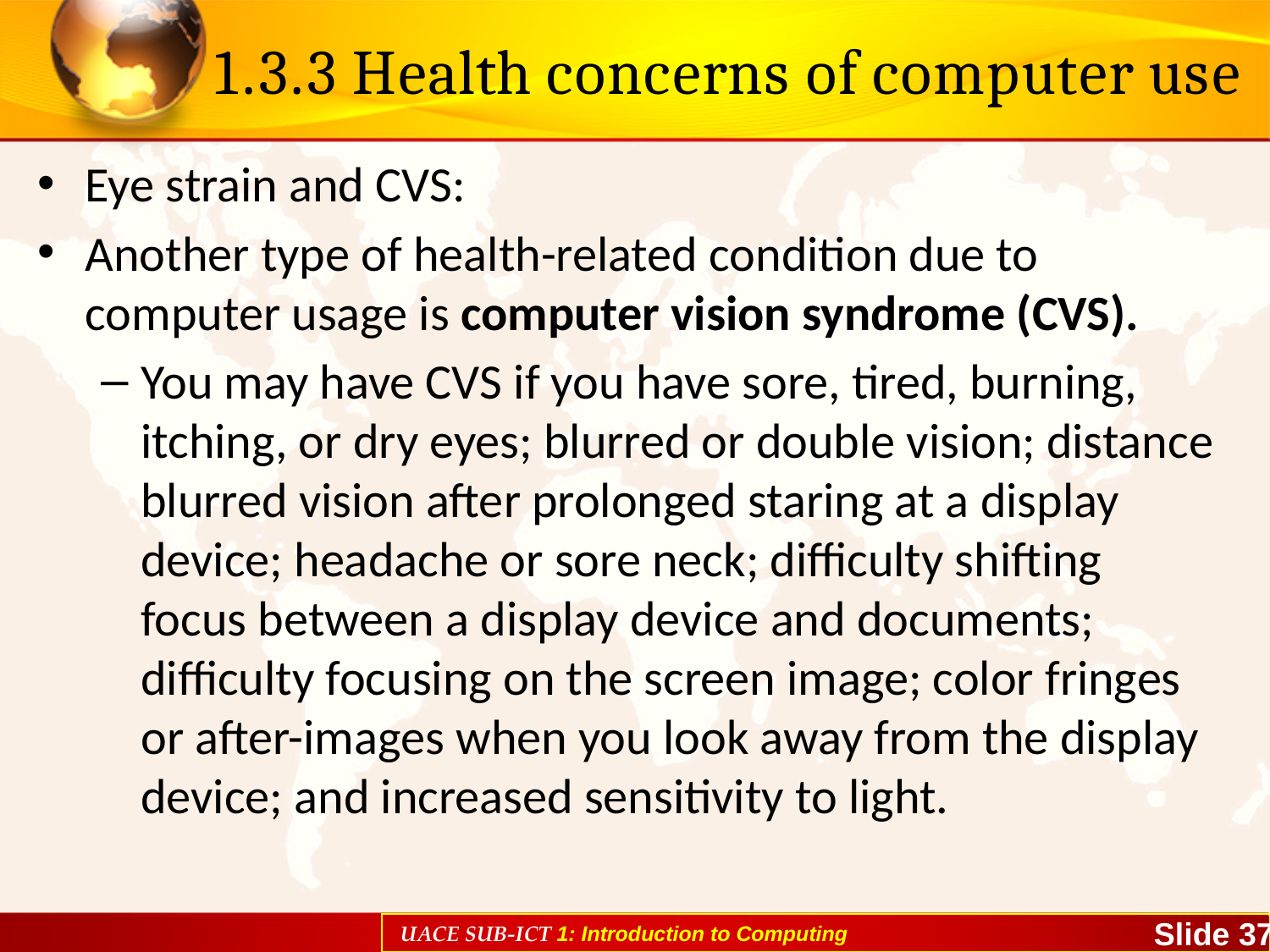

# 1.3.3 Health concerns of computer use
Eye strain and CVS:
Another type of health-related condition due to computer usage is computer vision syndrome (CVS).
You may have CVS if you have sore, tired, burning, itching, or dry eyes; blurred or double vision; distance blurred vision after prolonged staring at a display device; headache or sore neck; difficulty shifting focus between a display device and documents; difficulty focusing on the screen image; color fringes or after-images when you look away from the display device; and increased sensitivity to light.